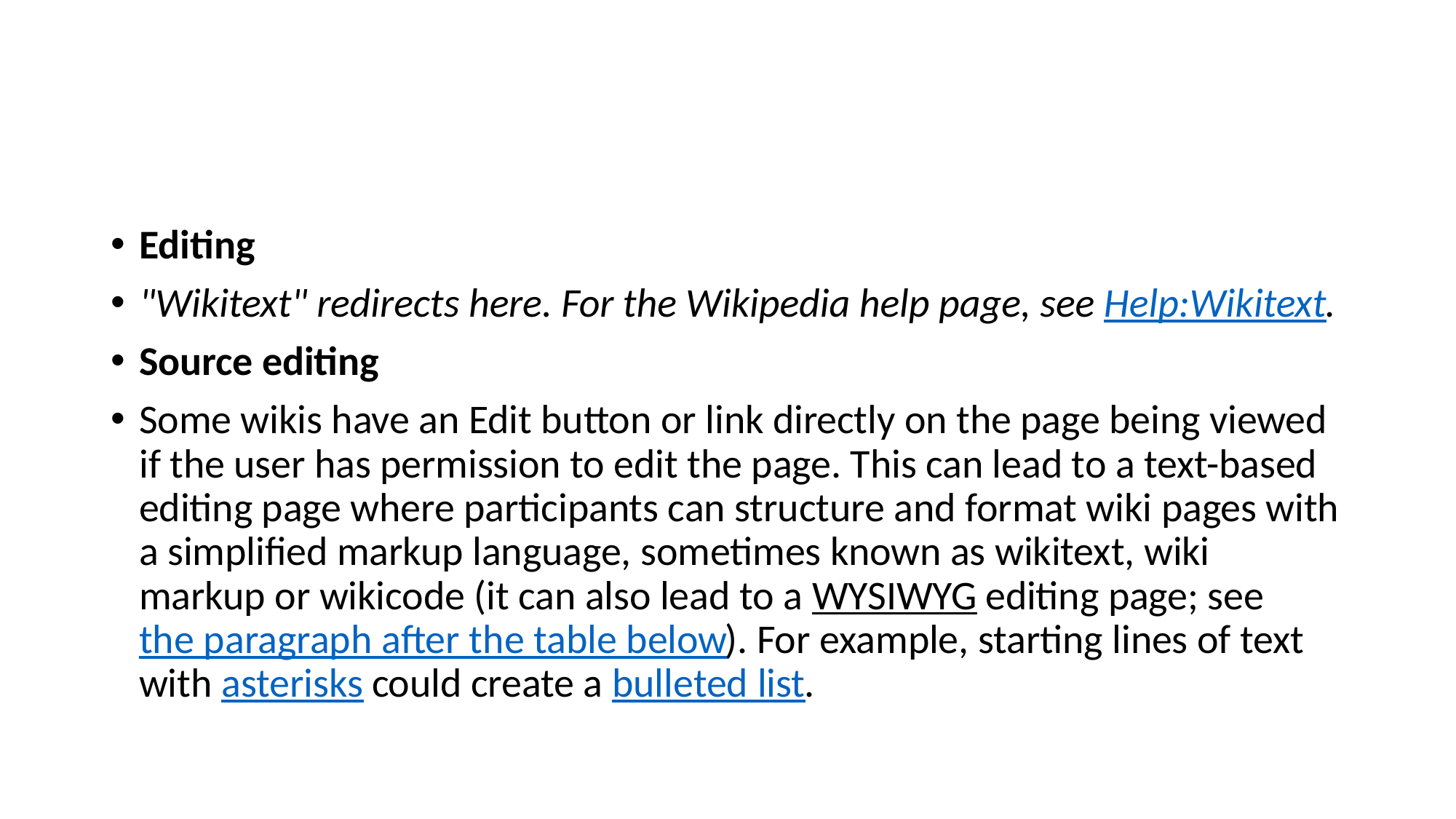

#
Editing
"Wikitext" redirects here. For the Wikipedia help page, see Help:Wikitext.
Source editing
Some wikis have an Edit button or link directly on the page being viewed if the user has permission to edit the page. This can lead to a text-based editing page where participants can structure and format wiki pages with a simplified markup language, sometimes known as wikitext, wiki markup or wikicode (it can also lead to a WYSIWYG editing page; see the paragraph after the table below). For example, starting lines of text with asterisks could create a bulleted list.